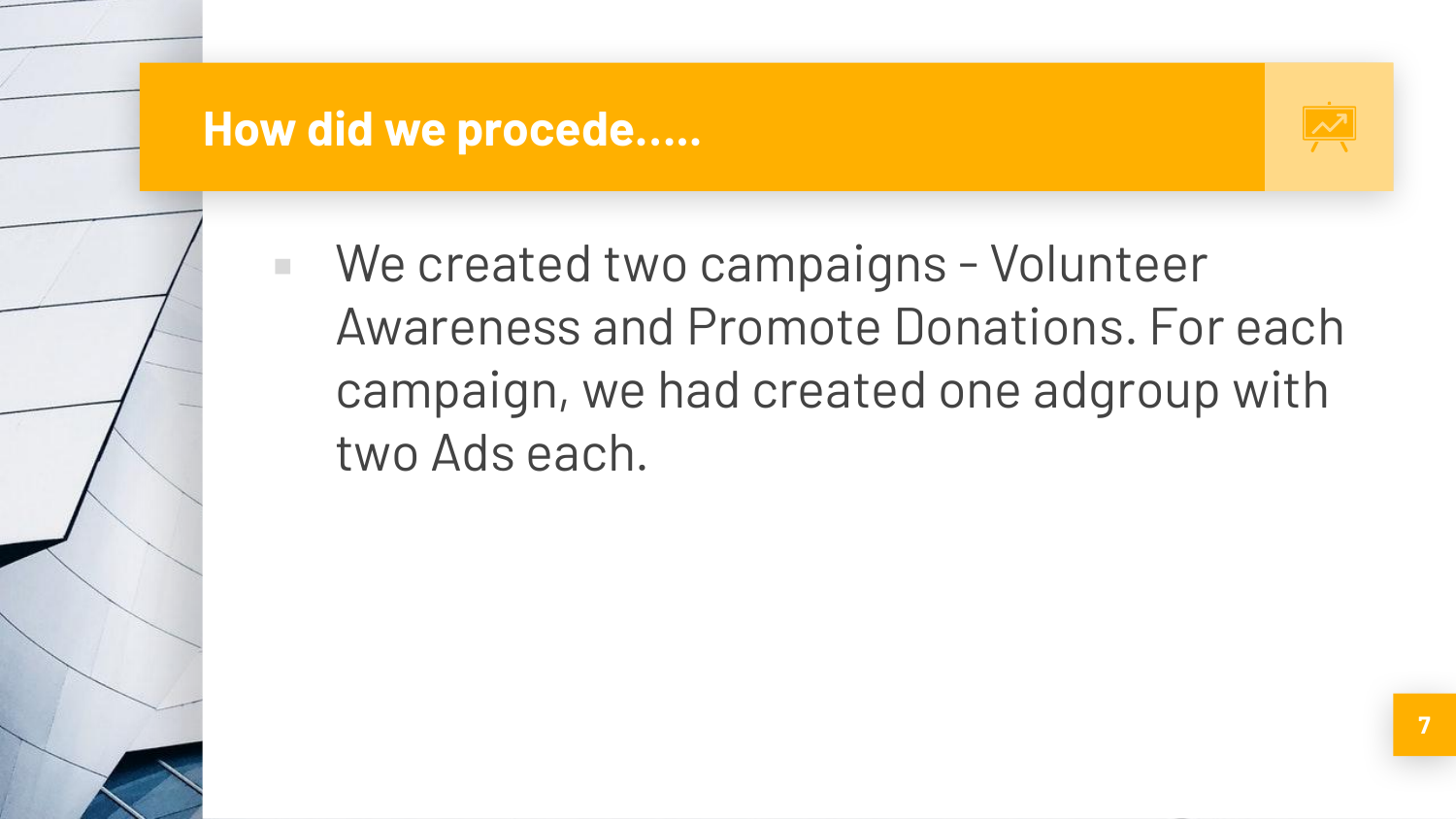

# How did we procede…..

We created two campaigns - Volunteer Awareness and Promote Donations. For each campaign, we had created one adgroup with two Ads each.

7